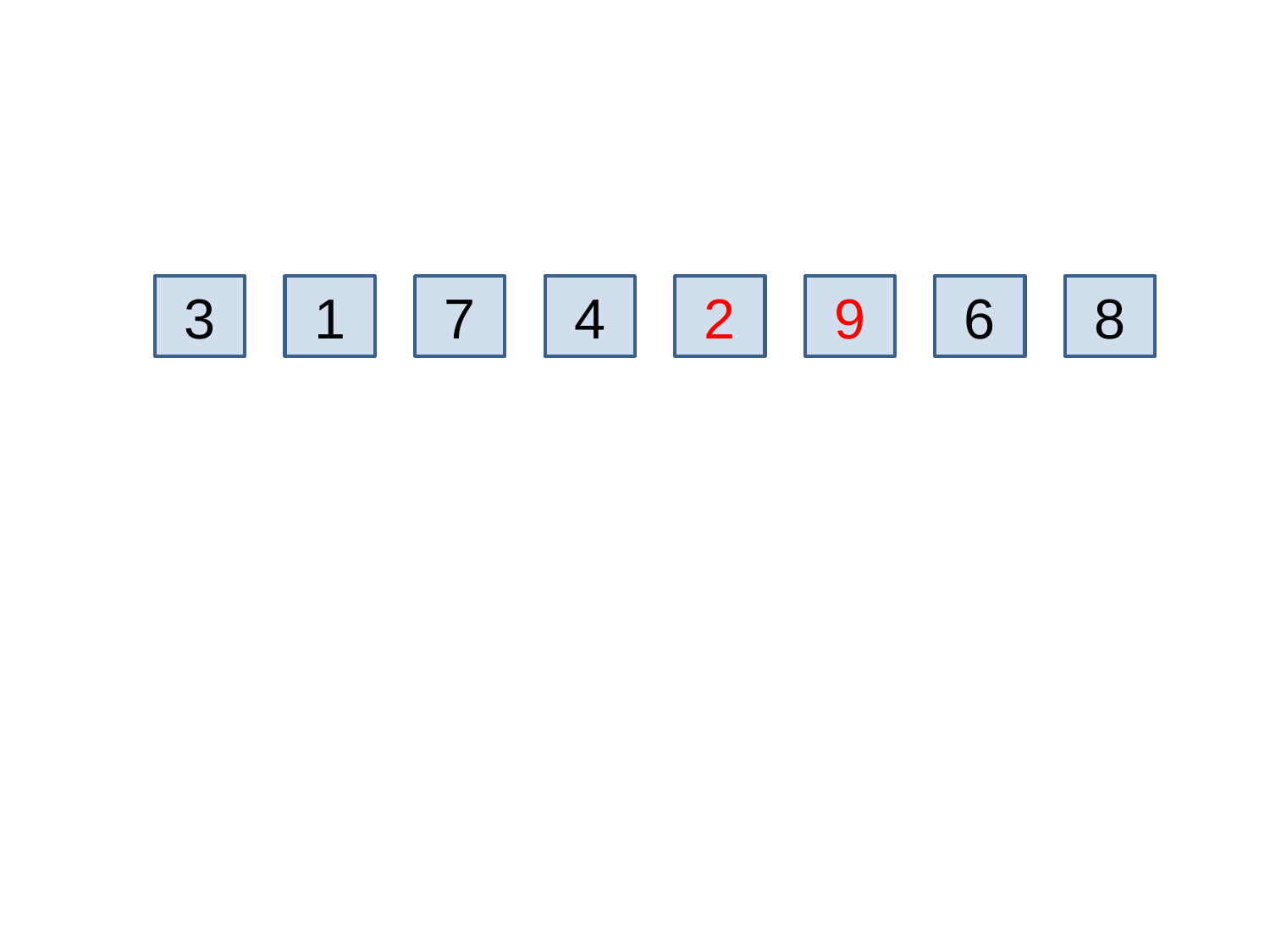

3
1
7
4
2
9
6
8